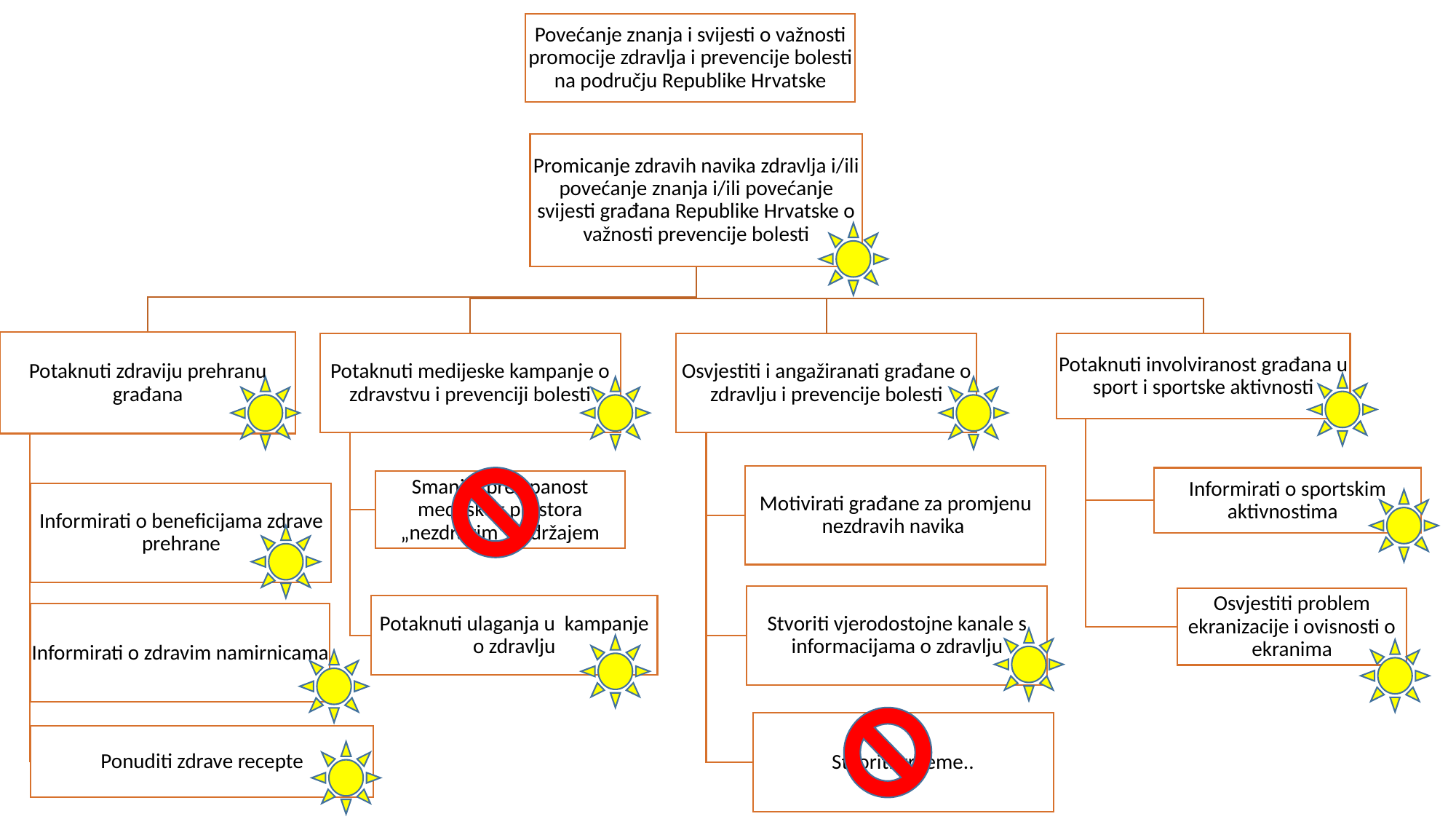

Povećanje znanja i svijesti o važnosti promocije zdravlja i prevencije bolesti na području Republike Hrvatske
Promicanje zdravih navika zdravlja i/ili povećanje znanja i/ili povećanje svijesti građana Republike Hrvatske o važnosti prevencije bolesti
Potaknuti zdraviju prehranu građana
Informirati o beneficijama zdrave prehrane
Informirati o zdravim namirnicama
Ponuditi zdrave recepte
Potaknuti medijeske kampanje o zdravstvu i prevenciji bolesti
Smanjiti pretrpanost medijskog prostora „nezdravim” sadržajem
Potaknuti ulaganja u  kampanje o zdravlju
Osvjestiti i angažiranati građane o zdravlju i prevencije bolesti
Motivirati građane za promjenu nezdravih navika
Stvoriti vjerodostojne kanale s informacijama o zdravlju
Stvoriti vrijeme..
Potaknuti involviranost građana u sport i sportske aktivnosti
Informirati o sportskim aktivnostima
Osvjestiti problem ekranizacije i ovisnosti o ekranima